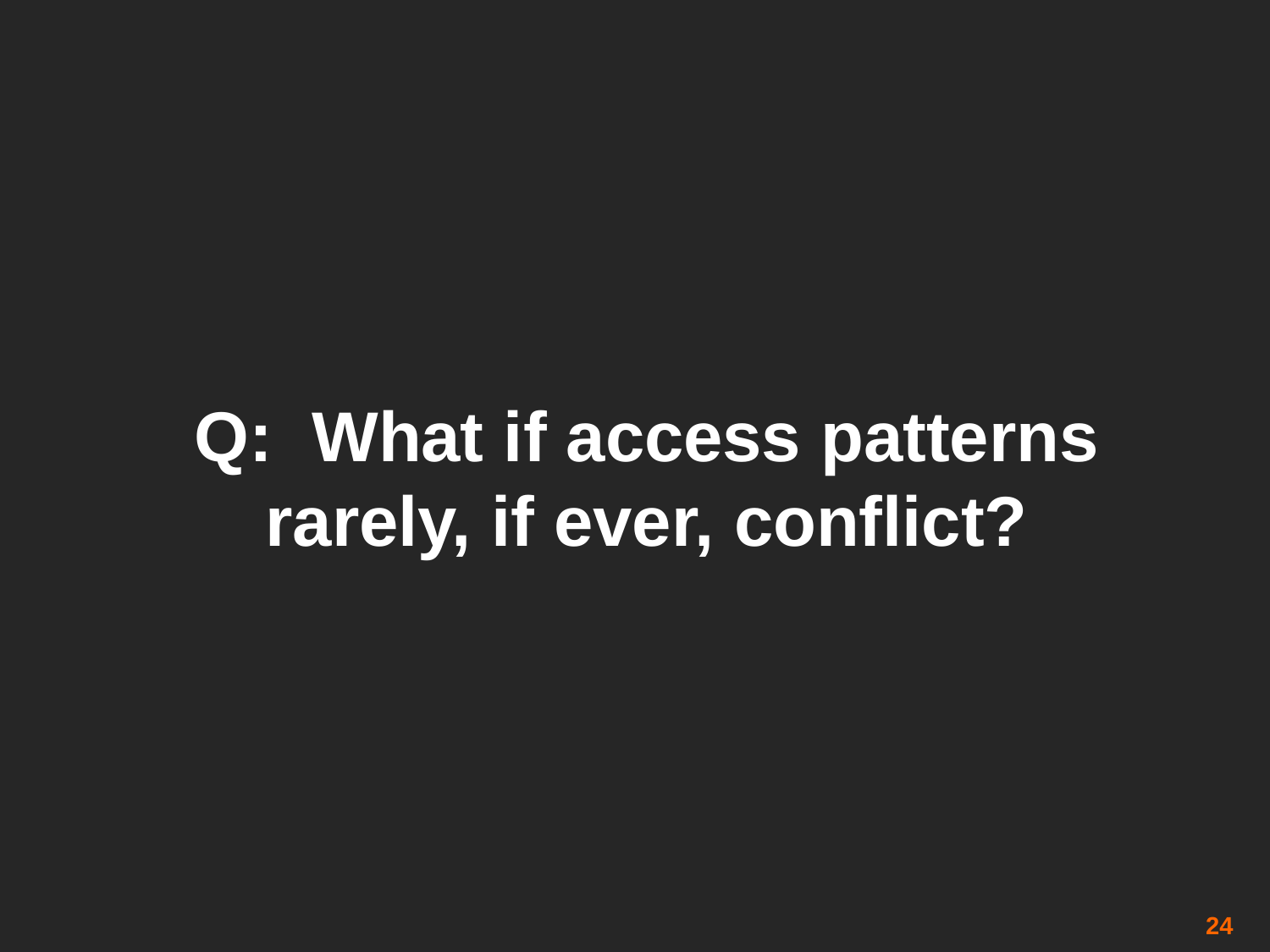

# Q:  What if access patterns rarely, if ever, conflict?
24